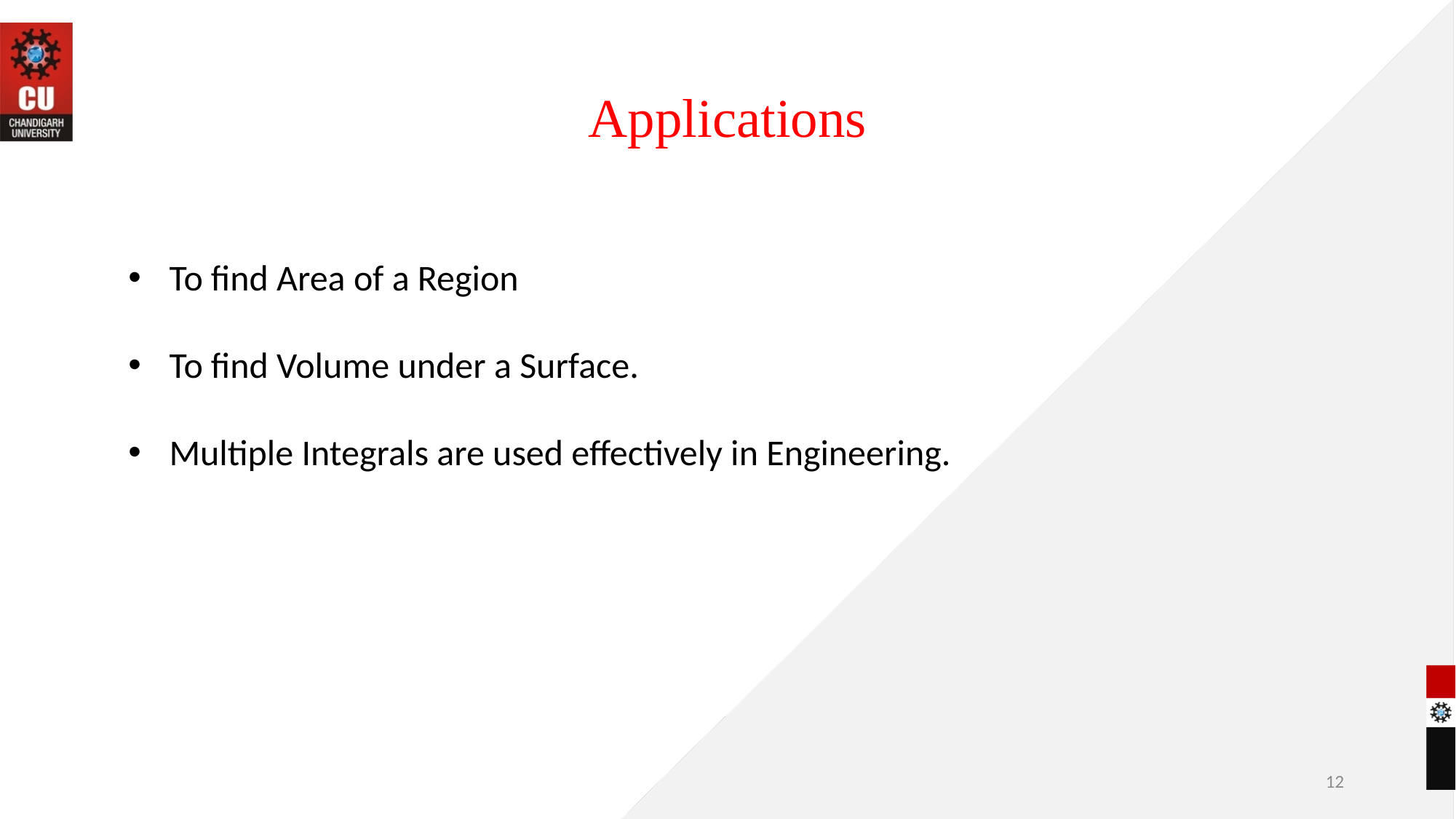

# Applications

To find Area of a Region

To find Volume under a Surface.

Multiple Integrals are used effectively in Engineering.

12